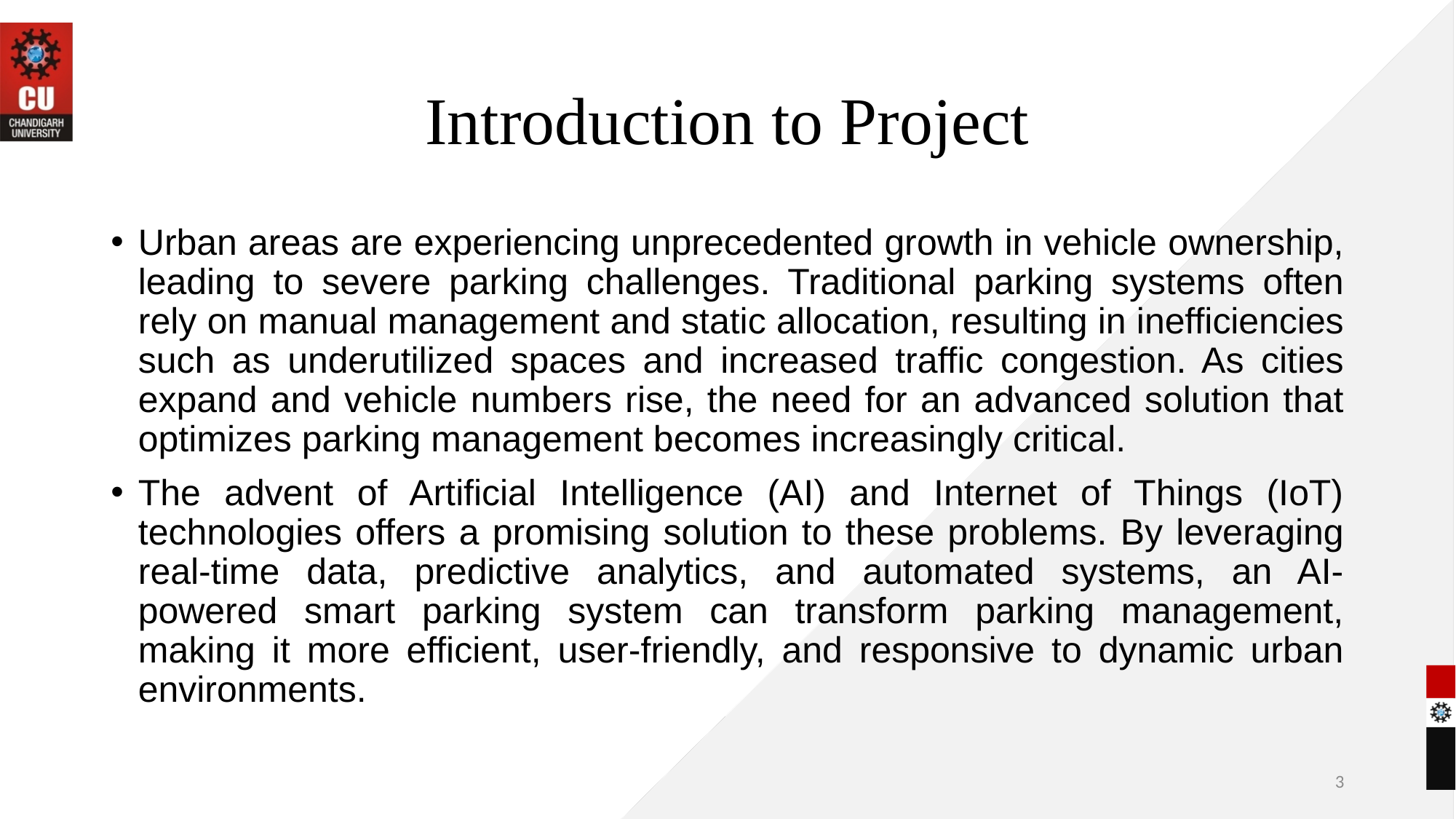

# Introduction to Project
Urban areas are experiencing unprecedented growth in vehicle ownership, leading to severe parking challenges. Traditional parking systems often rely on manual management and static allocation, resulting in inefficiencies such as underutilized spaces and increased traffic congestion. As cities expand and vehicle numbers rise, the need for an advanced solution that optimizes parking management becomes increasingly critical.
The advent of Artificial Intelligence (AI) and Internet of Things (IoT) technologies offers a promising solution to these problems. By leveraging real-time data, predictive analytics, and automated systems, an AI-powered smart parking system can transform parking management, making it more efficient, user-friendly, and responsive to dynamic urban environments.
3